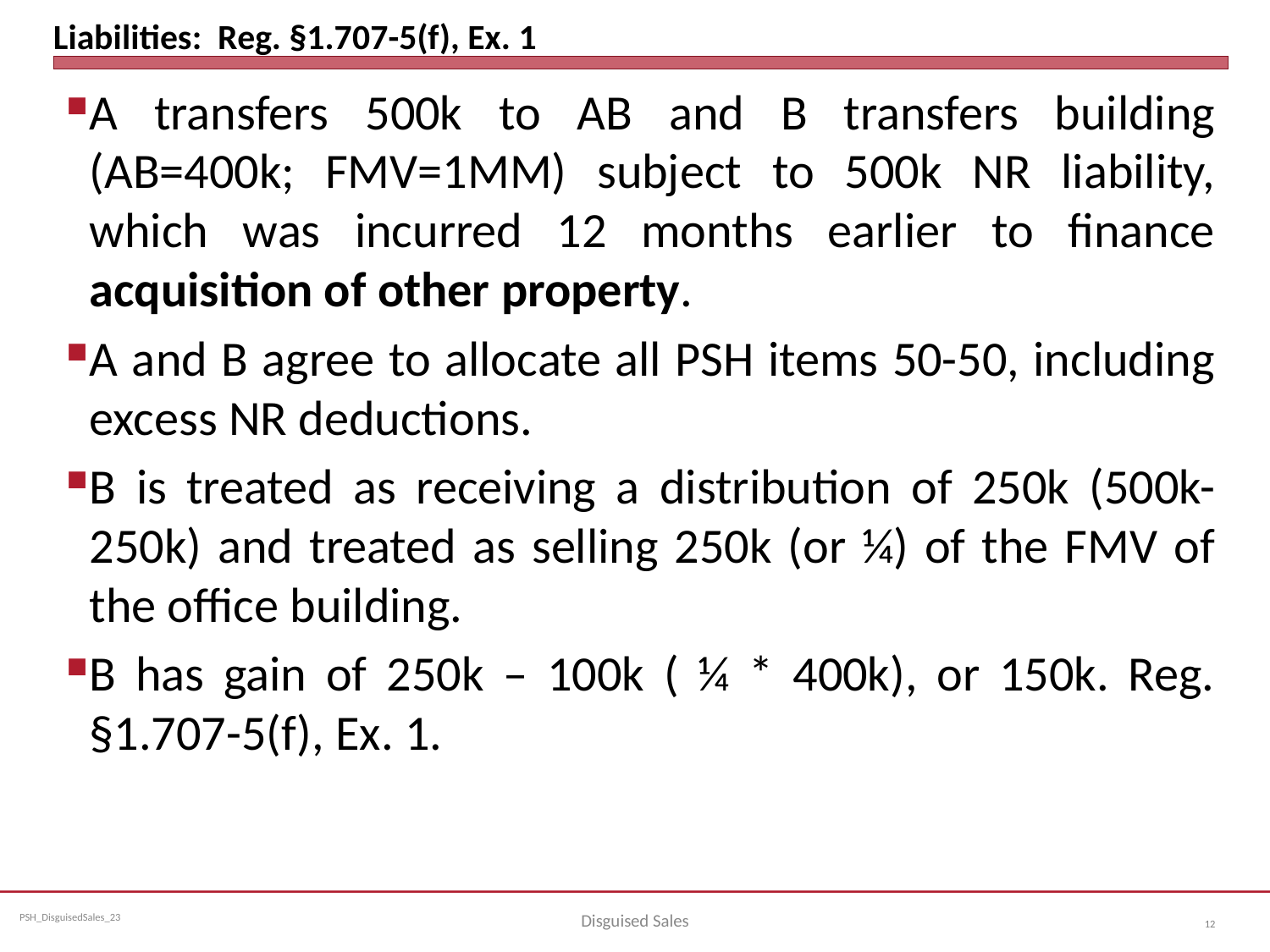

# Liabilities:  Reg. §1.707-5(f), Ex. 1
A transfers 500k to AB and B transfers building (AB=400k; FMV=1MM) subject to 500k NR liability, which was incurred 12 months earlier to finance acquisition of other property.
A and B agree to allocate all PSH items 50-50, including excess NR deductions.
B is treated as receiving a distribution of 250k (500k-250k) and treated as selling 250k (or ¼) of the FMV of the office building.
B has gain of 250k – 100k ( ¼ * 400k), or 150k. Reg. §1.707-5(f), Ex. 1.
Disguised Sales
12